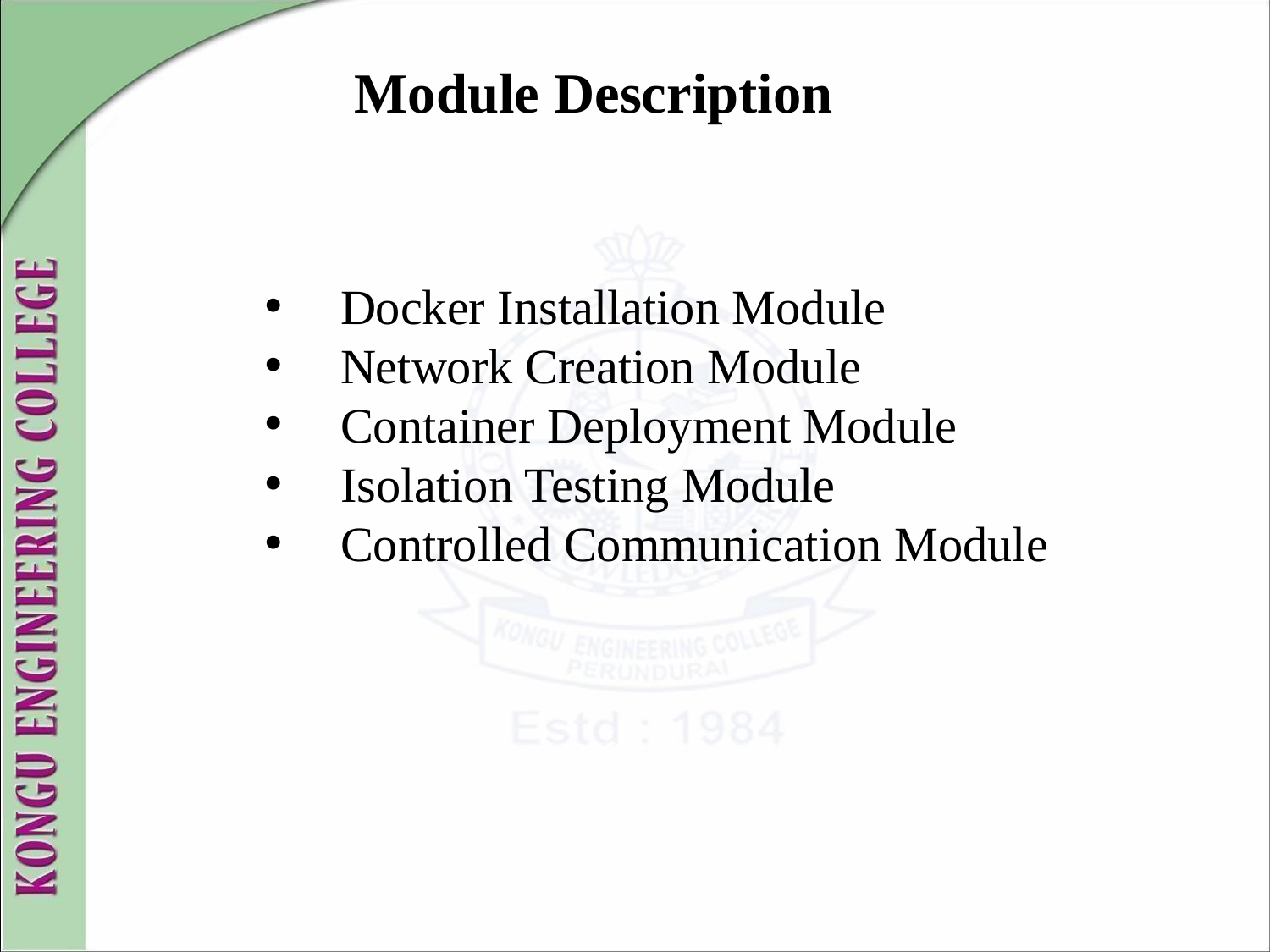

# Module Description
 Docker Installation Module
 Network Creation Module
 Container Deployment Module
 Isolation Testing Module
 Controlled Communication Module